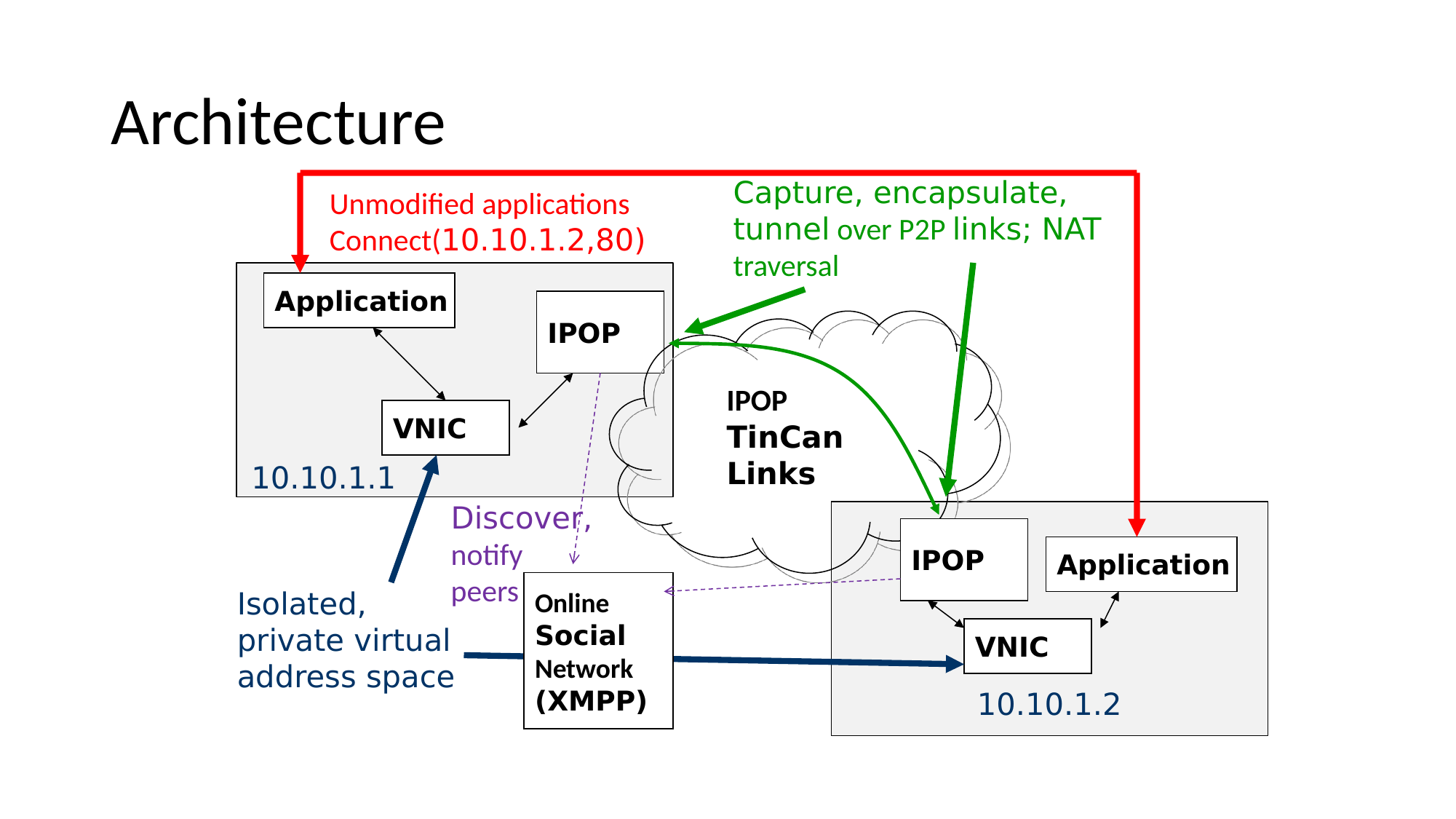

# Architecture
Capture, encapsulate,
tunnel over P2P links; NAT
traversal

Unmodified applications
Connect(10.10.1.2,80)

Application
IPOP

Discover,
notify
peers

IPOP
TinCan
Links
VNIC
10.10.1.1

Isolated,
private virtual
address space

10.10.1.2

IPOP
Application
Online
Social
Network
(XMPP)

VNIC